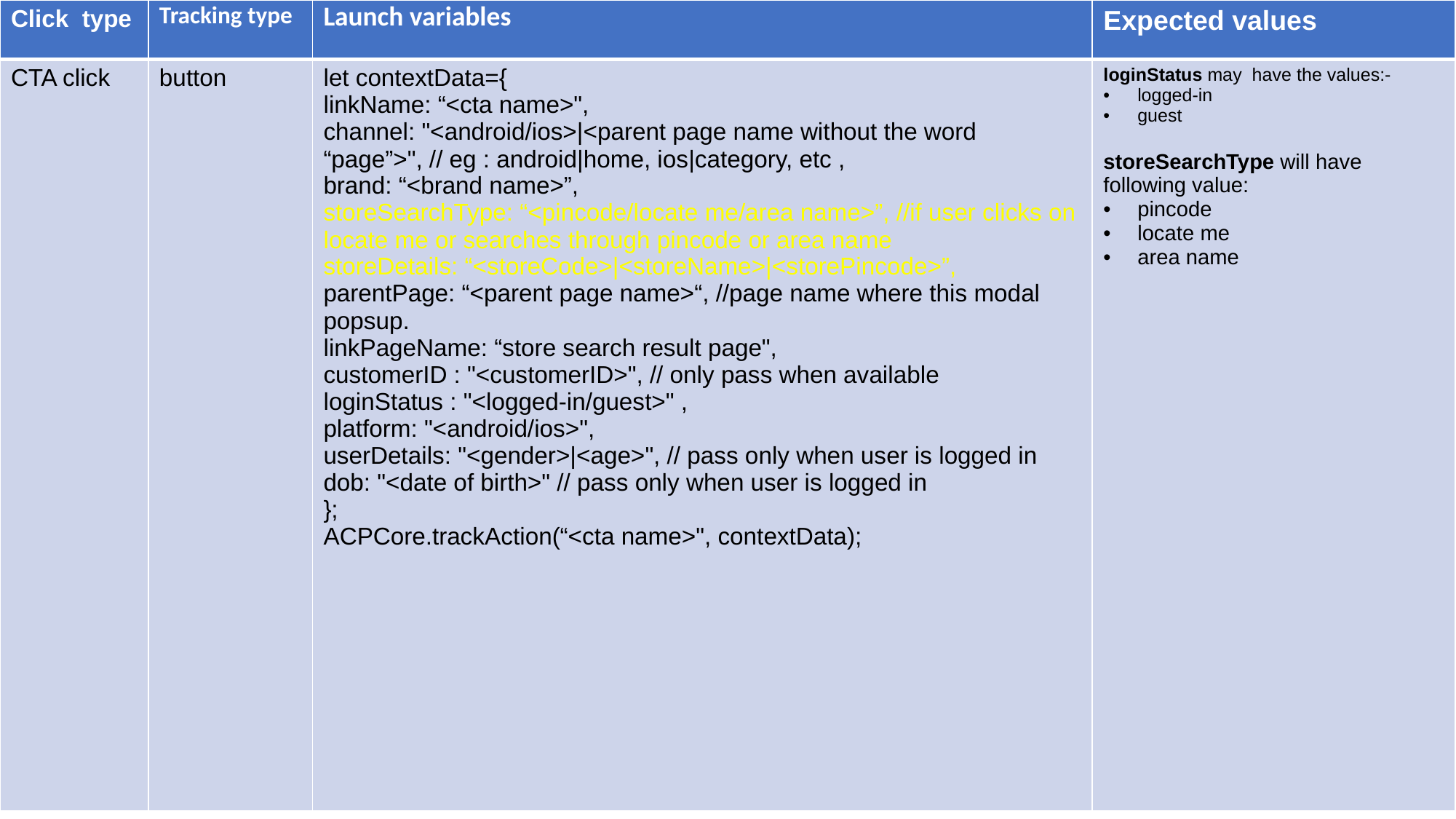

| Click type | Tracking type | Launch variables | Expected values |
| --- | --- | --- | --- |
| CTA click | button | let contextData={ linkName: “<cta name>", channel: "<android/ios>|<parent page name without the word “page”>", // eg : android|home, ios|category, etc , brand: “<brand name>”, storeSearchType: “<pincode/locate me/area name>”, //if user clicks on locate me or searches through pincode or area name storeDetails: “<storeCode>|<storeName>|<storePincode>”, parentPage: “<parent page name>“, //page name where this modal popsup. linkPageName: “store search result page", customerID : "<customerID>", // only pass when available loginStatus : "<logged-in/guest>" , platform: "<android/ios>", userDetails: "<gender>|<age>", // pass only when user is logged in dob: "<date of birth>" // pass only when user is logged in }; ACPCore.trackAction(“<cta name>", contextData); | loginStatus may have the values:- logged-in guest storeSearchType will have following value: pincode locate me area name |